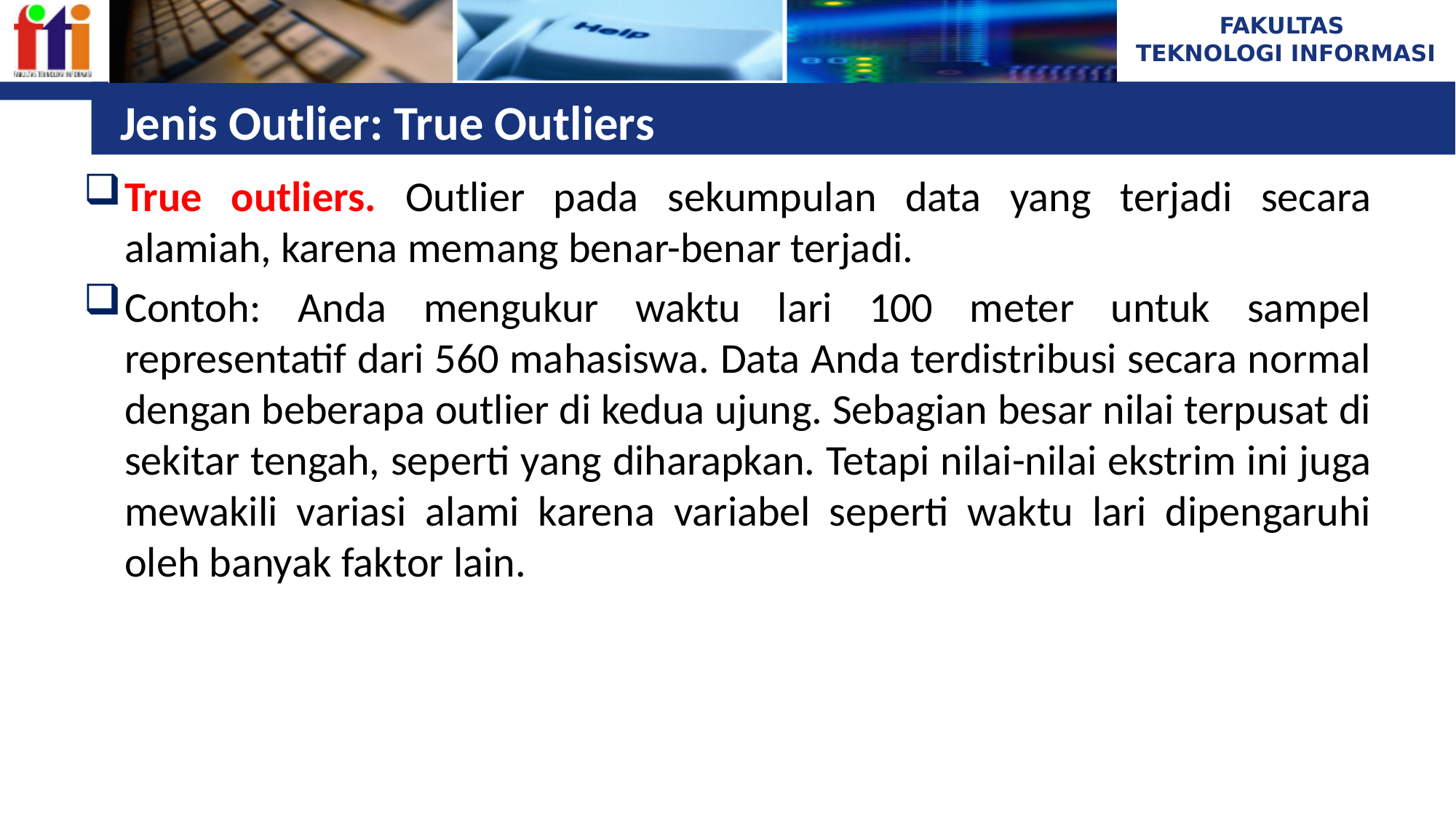

# Jenis Outlier: True Outliers
True outliers. Outlier pada sekumpulan data yang terjadi secara alamiah, karena memang benar-benar terjadi.
Contoh: Anda mengukur waktu lari 100 meter untuk sampel representatif dari 560 mahasiswa. Data Anda terdistribusi secara normal dengan beberapa outlier di kedua ujung. Sebagian besar nilai terpusat di sekitar tengah, seperti yang diharapkan. Tetapi nilai-nilai ekstrim ini juga mewakili variasi alami karena variabel seperti waktu lari dipengaruhi oleh banyak faktor lain.